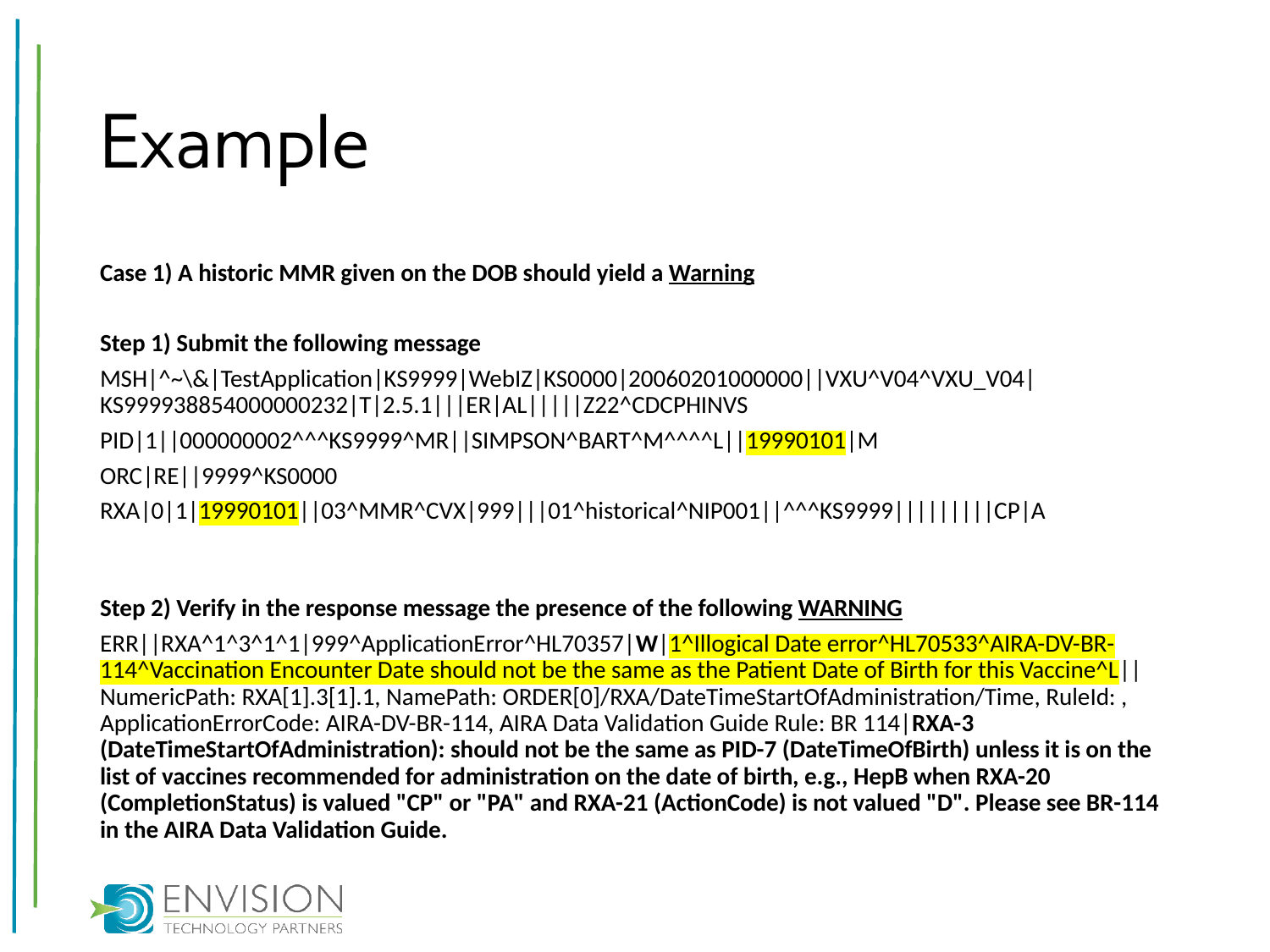

# Example
Case 1) A historic MMR given on the DOB should yield a Warning

Step 1) Submit the following message
MSH|^~\&|TestApplication|KS9999|WebIZ|KS0000|20060201000000||VXU^V04^VXU_V04|KS999938854000000232|T|2.5.1|||ER|AL|||||Z22^CDCPHINVS
PID|1||000000002^^^KS9999^MR||SIMPSON^BART^M^^^^L||19990101|M
ORC|RE||9999^KS0000
RXA|0|1|19990101||03^MMR^CVX|999|||01^historical^NIP001||^^^KS9999|||||||||CP|A

Step 2) Verify in the response message the presence of the following WARNING
ERR||RXA^1^3^1^1|999^ApplicationError^HL70357|W|1^Illogical Date error^HL70533^AIRA-DV-BR-114^Vaccination Encounter Date should not be the same as the Patient Date of Birth for this Vaccine^L||NumericPath: RXA[1].3[1].1, NamePath: ORDER[0]/RXA/DateTimeStartOfAdministration/Time, RuleId: , ApplicationErrorCode: AIRA-DV-BR-114, AIRA Data Validation Guide Rule: BR 114|RXA-3 (DateTimeStartOfAdministration): should not be the same as PID-7 (DateTimeOfBirth) unless it is on the list of vaccines recommended for administration on the date of birth, e.g., HepB when RXA-20 (CompletionStatus) is valued "CP" or "PA" and RXA-21 (ActionCode) is not valued "D". Please see BR-114 in the AIRA Data Validation Guide.